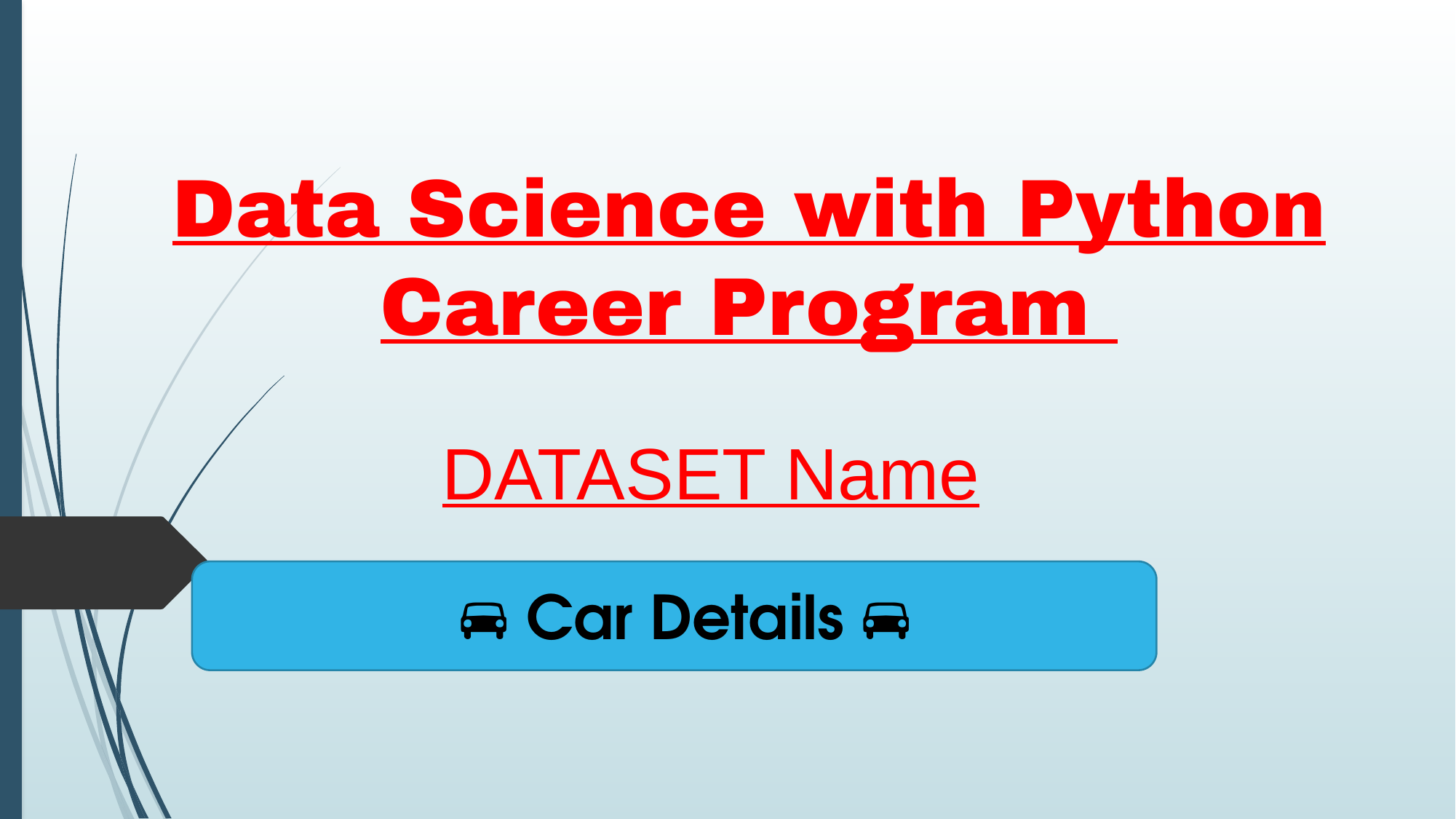

# Data Science with Python Career Program
DATASET Name

🚘 Car Details 🚘